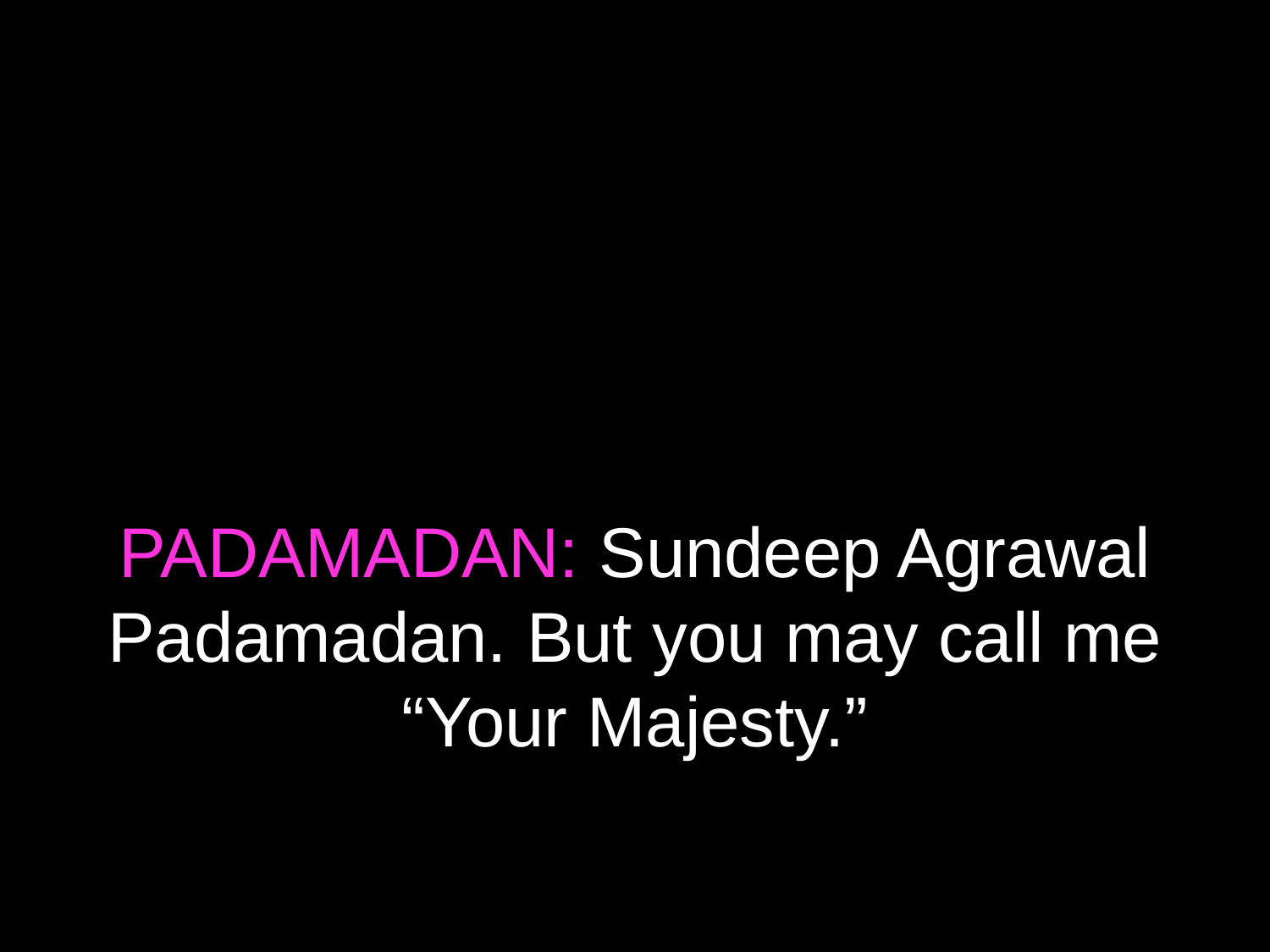

# PADAMADAN: Sundeep Agrawal Padamadan. But you may call me “Your Majesty.”